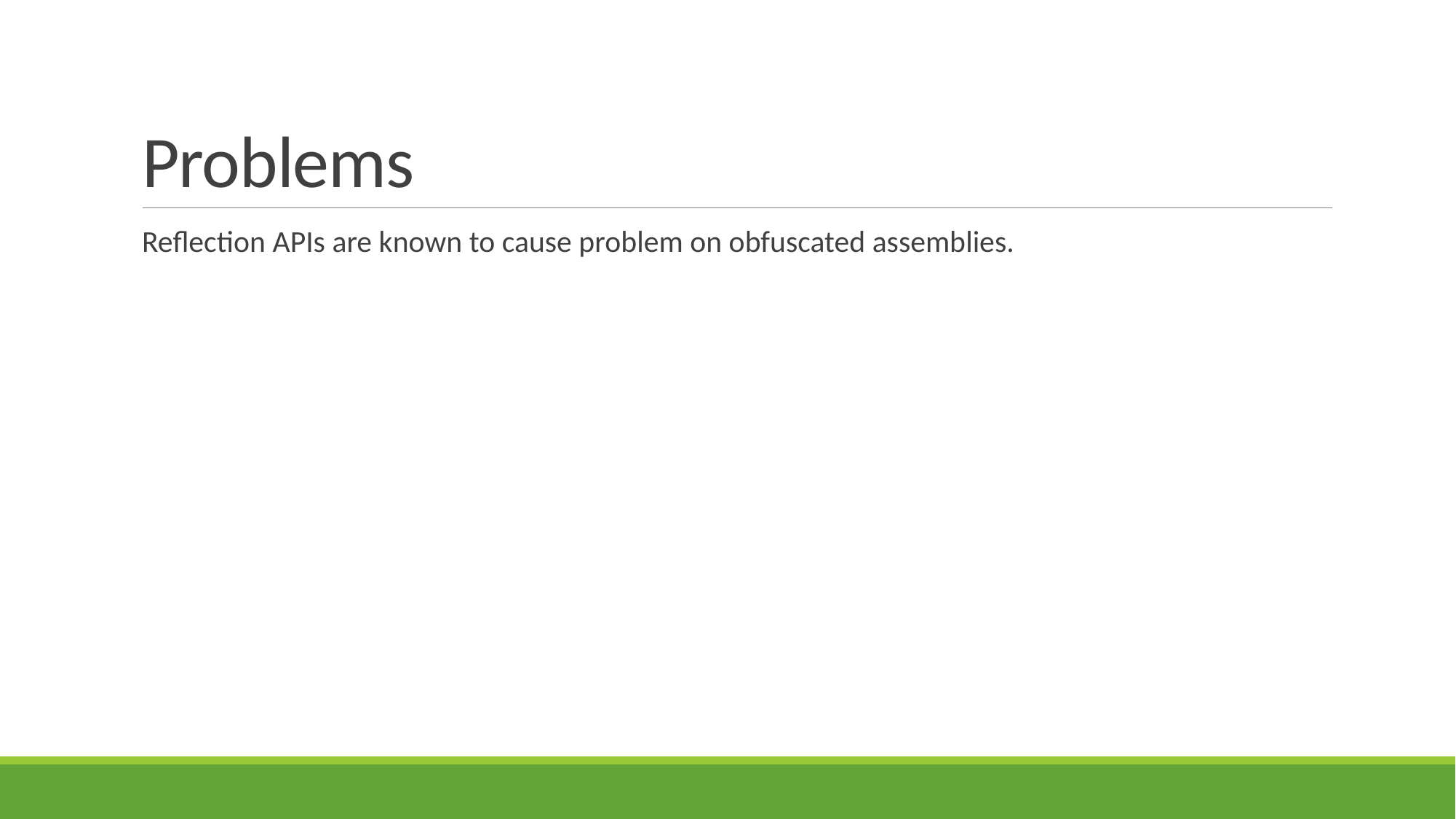

# Problems
Reflection APIs are known to cause problem on obfuscated assemblies.